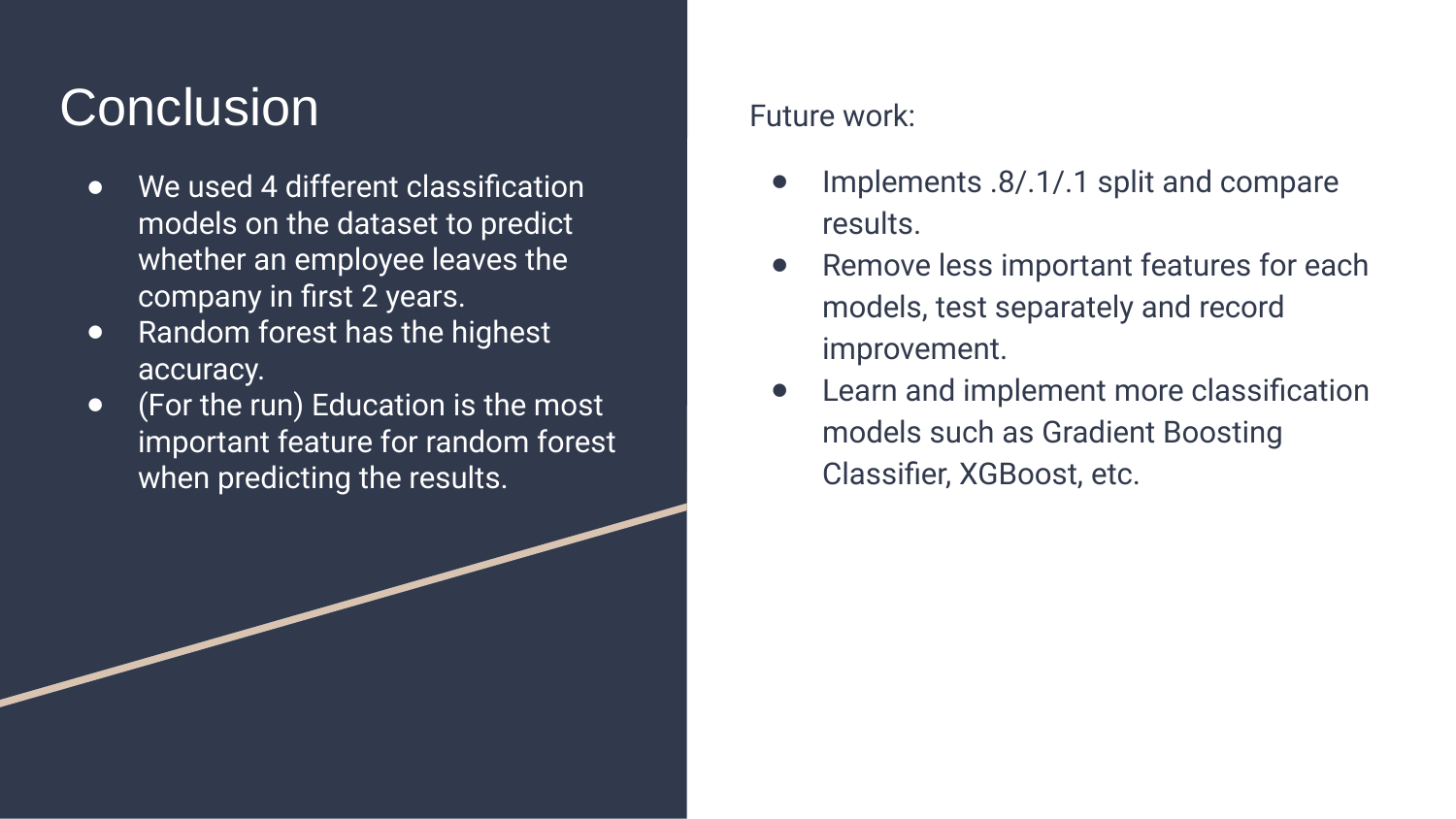

# Conclusion
Future work:
Implements .8/.1/.1 split and compare results.
Remove less important features for each models, test separately and record improvement.
Learn and implement more classification models such as Gradient Boosting Classifier, XGBoost, etc.

We used 4 different classification models on the dataset to predict whether an employee leaves the company in first 2 years.
Random forest has the highest accuracy.
(For the run) Education is the most important feature for random forest when predicting the results.